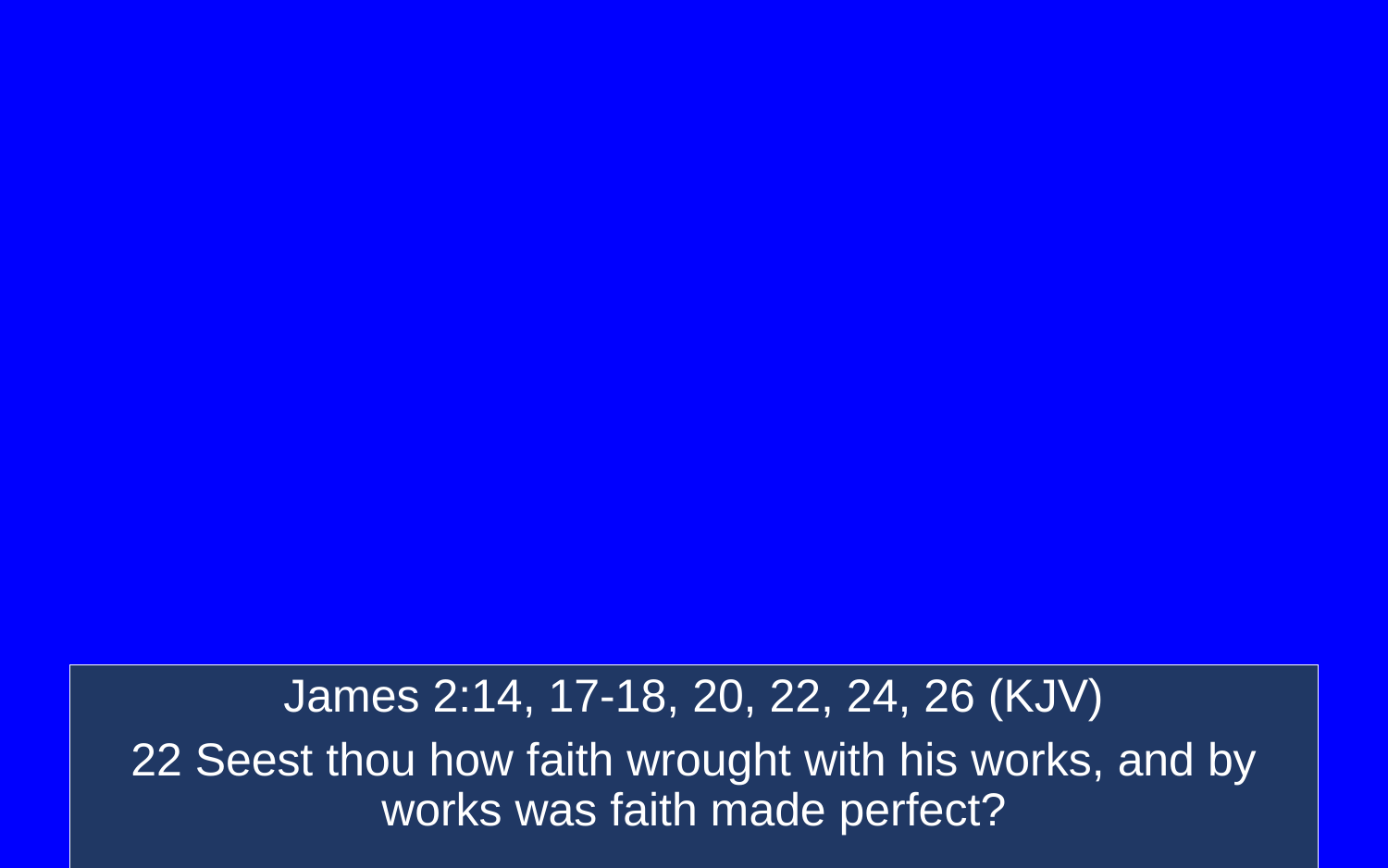

James 2:14, 17-18, 20, 22, 24, 26 (KJV)
22 Seest thou how faith wrought with his works, and by works was faith made perfect?